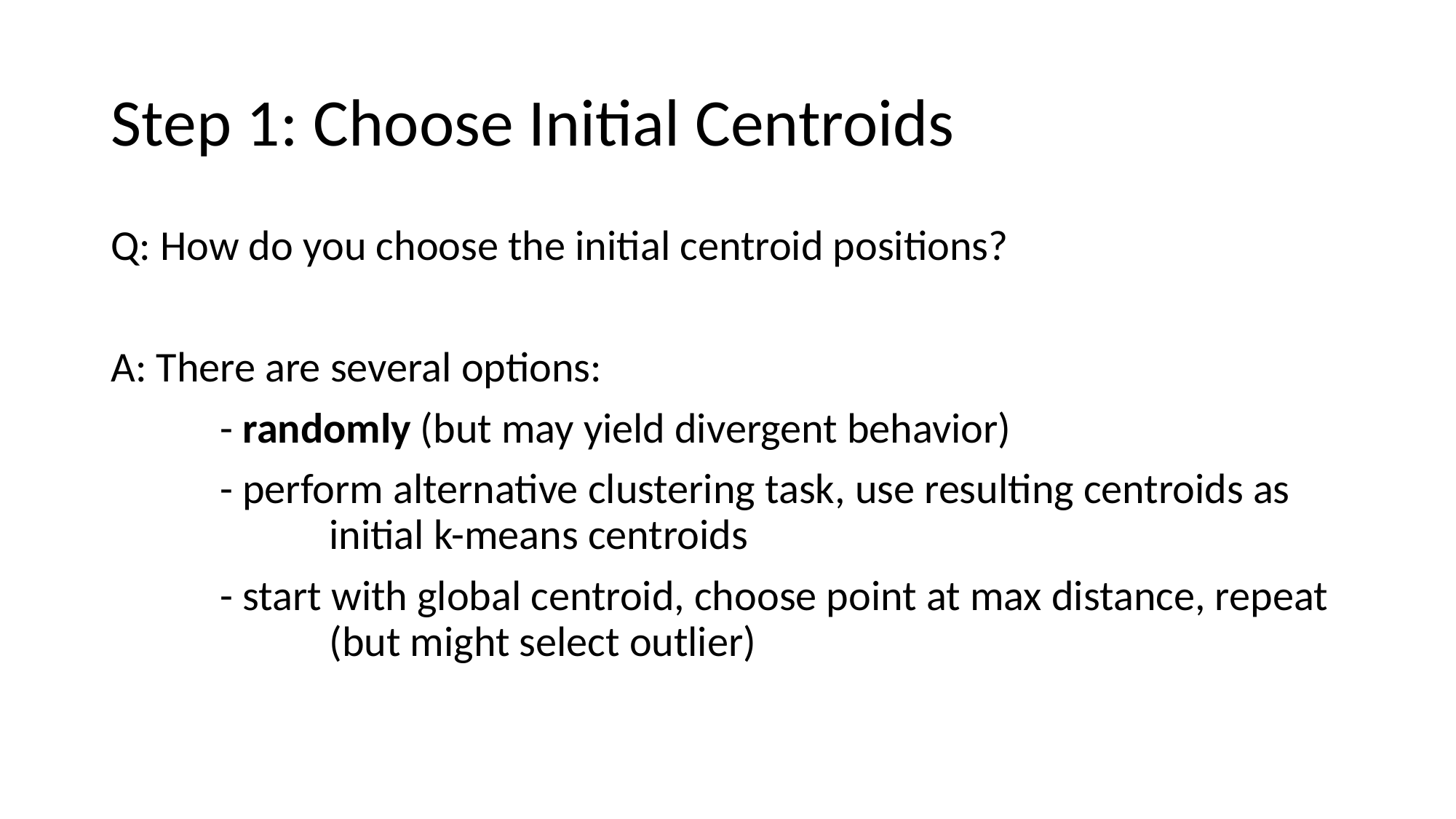

# Step 1: Choose Initial Centroids
Q: How do you choose the initial centroid positions?

A: There are several options:
	- randomly (but may yield divergent behavior)
	- perform alternative clustering task, use resulting centroids as 			initial k-means centroids
	- start with global centroid, choose point at max distance, repeat 		(but might select outlier)